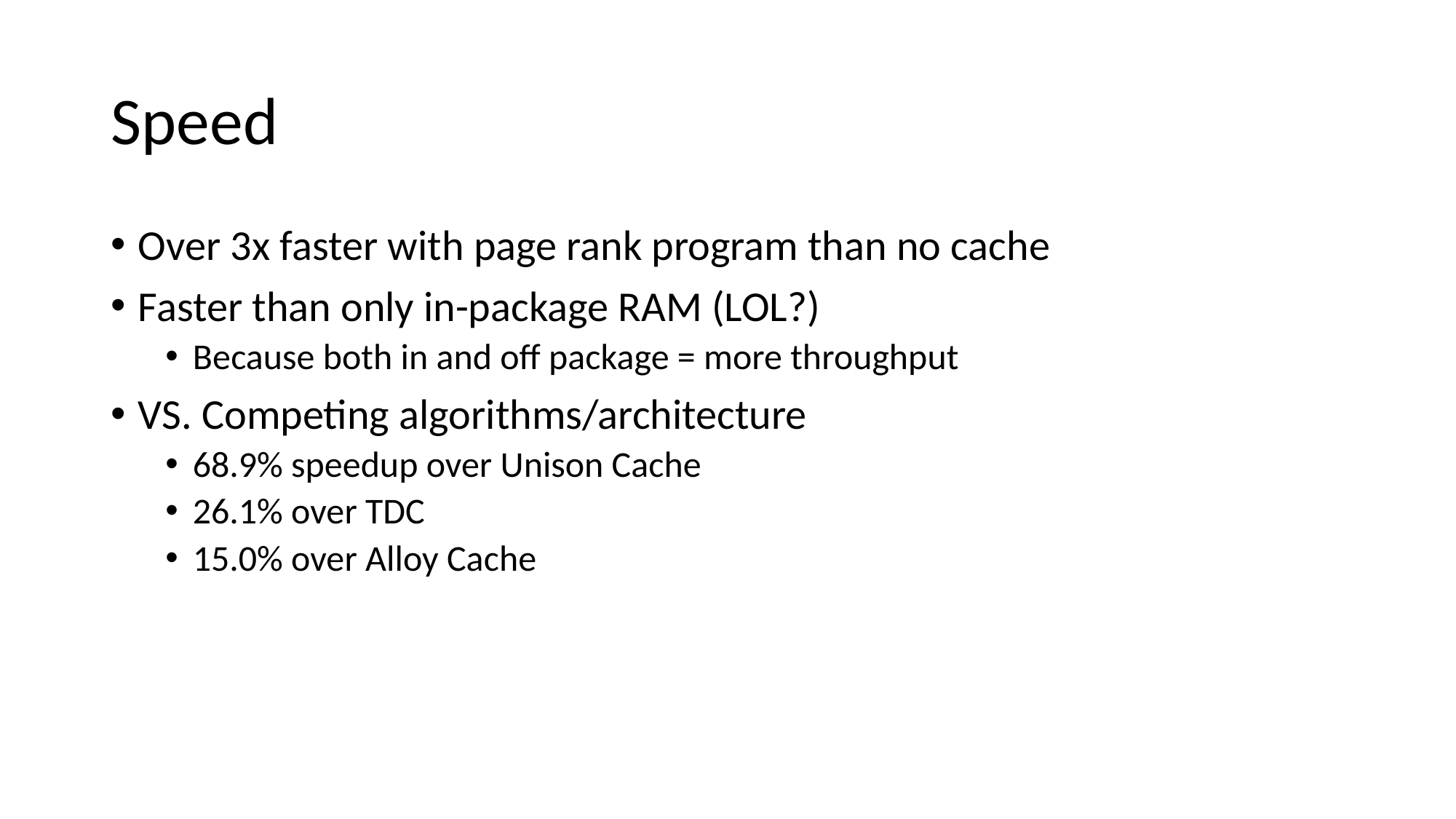

# Speed
Over 3x faster with page rank program than no cache
Faster than only in-package RAM (LOL?)
Because both in and off package = more throughput
VS. Competing algorithms/architecture
68.9% speedup over Unison Cache
26.1% over TDC
15.0% over Alloy Cache